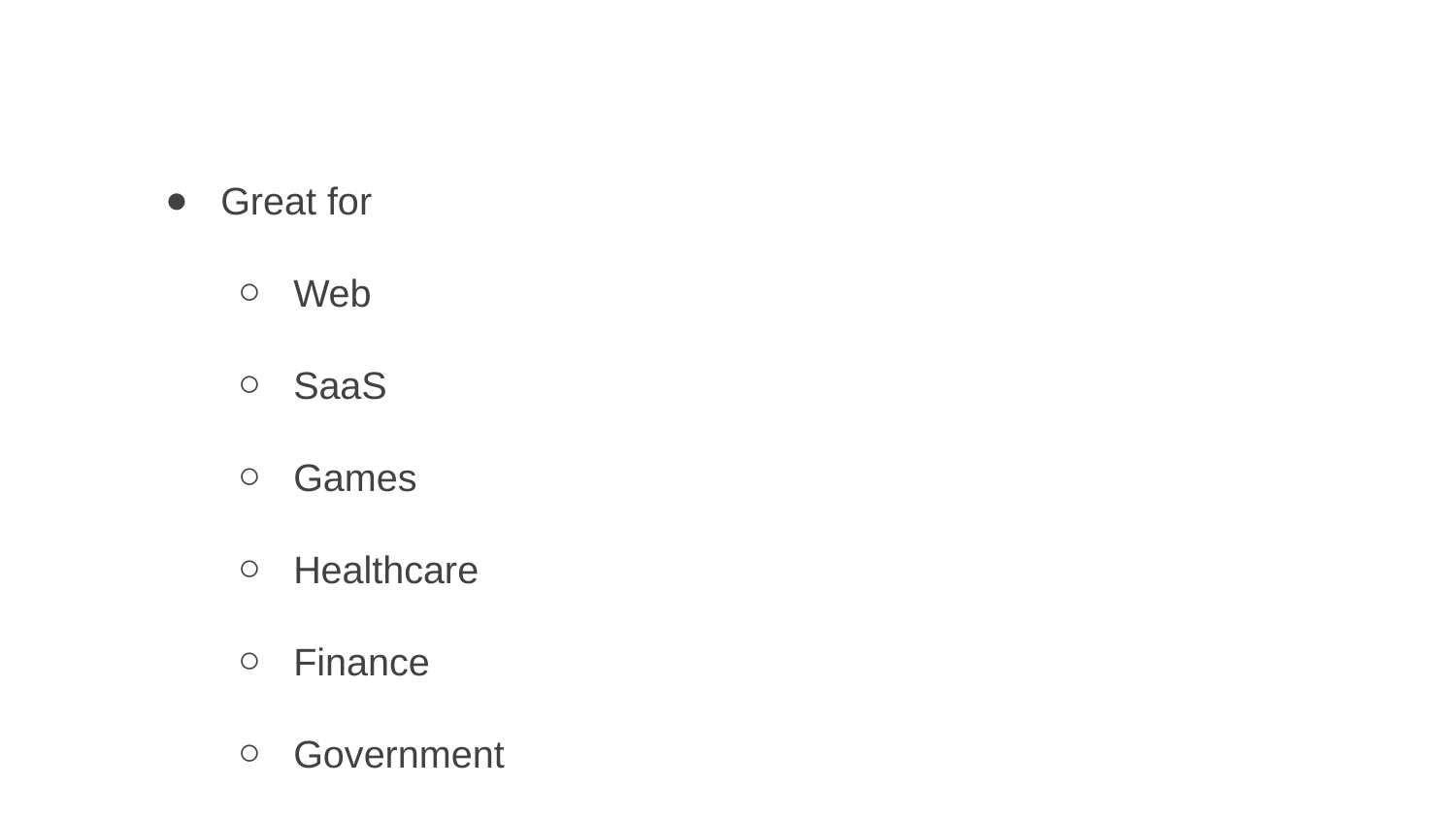

# Great for
Web
SaaS
Games
Healthcare
Finance
Government